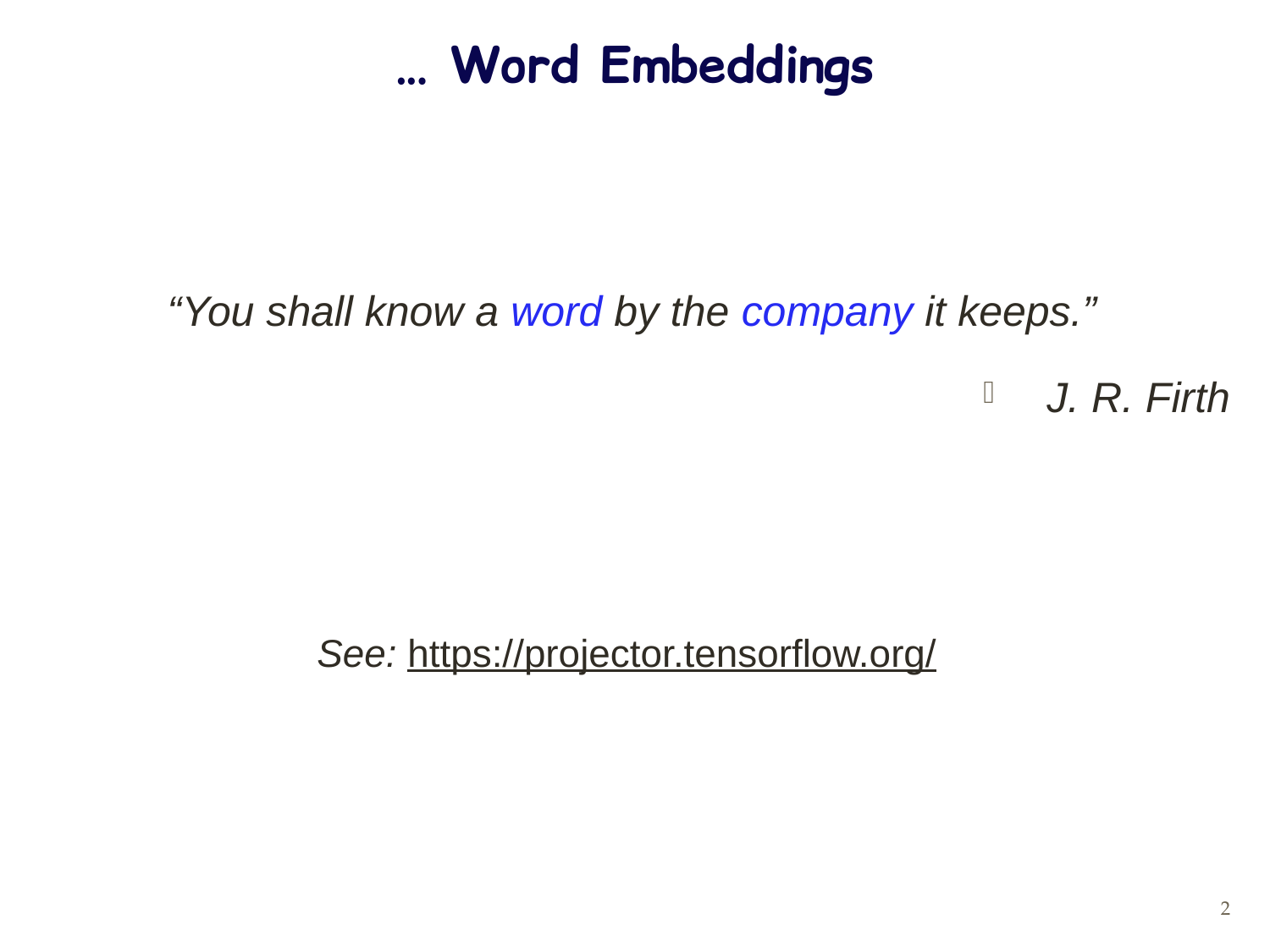

# … Word Embeddings

“You shall know a word by the company it keeps.”
J. R. Firth

See: https://projector.tensorflow.org/
2